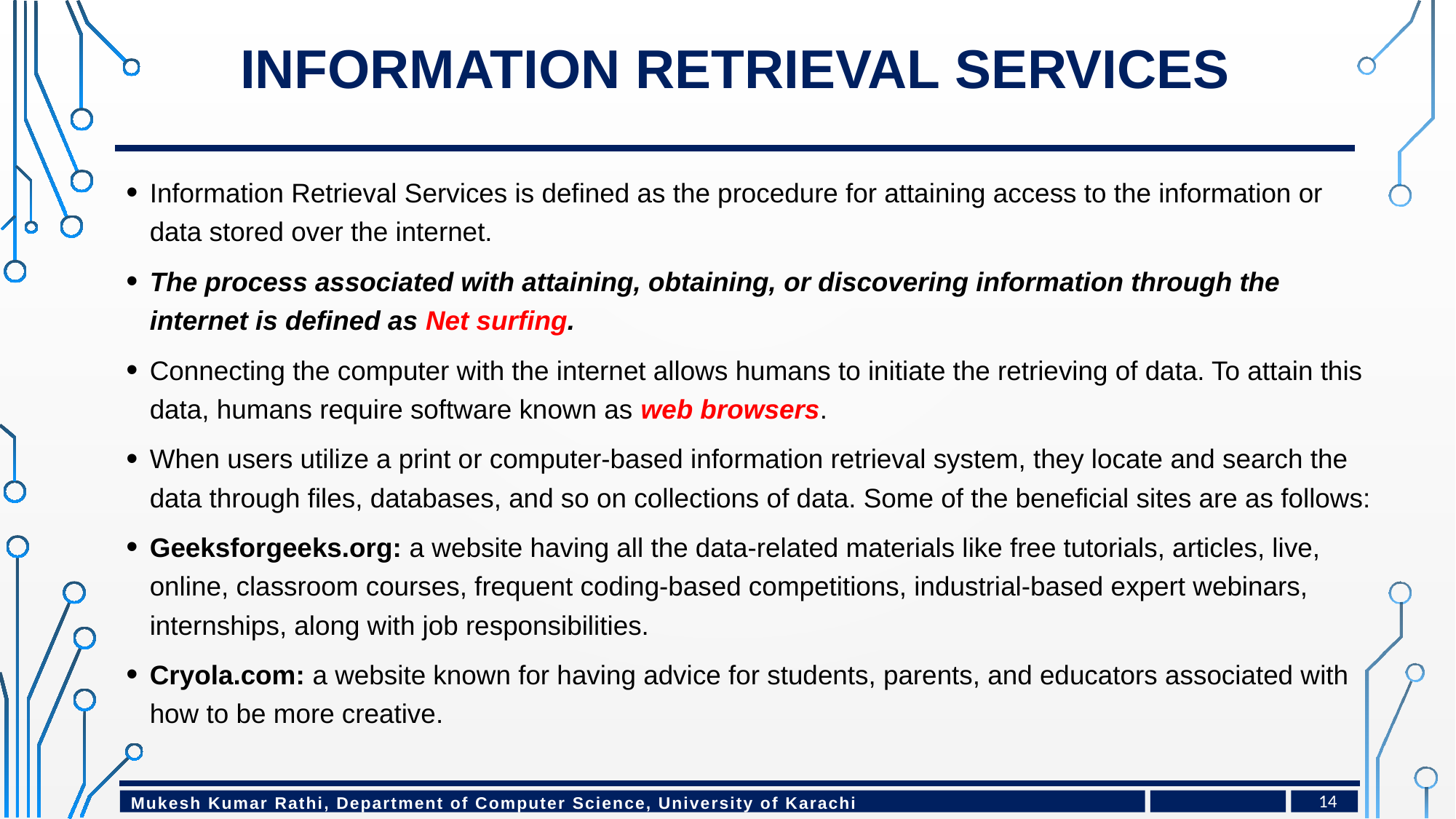

# Information Retrieval Services
Information Retrieval Services is defined as the procedure for attaining access to the information or data stored over the internet.
The process associated with attaining, obtaining, or discovering information through the internet is defined as Net surfing.
Connecting the computer with the internet allows humans to initiate the retrieving of data. To attain this data, humans require software known as web browsers.
When users utilize a print or computer-based information retrieval system, they locate and search the data through files, databases, and so on collections of data. Some of the beneficial sites are as follows:
Geeksforgeeks.org: a website having all the data-related materials like free tutorials, articles, live, online, classroom courses, frequent coding-based competitions, industrial-based expert webinars, internships, along with job responsibilities.
Cryola.com: a website known for having advice for students, parents, and educators associated with how to be more creative.

14